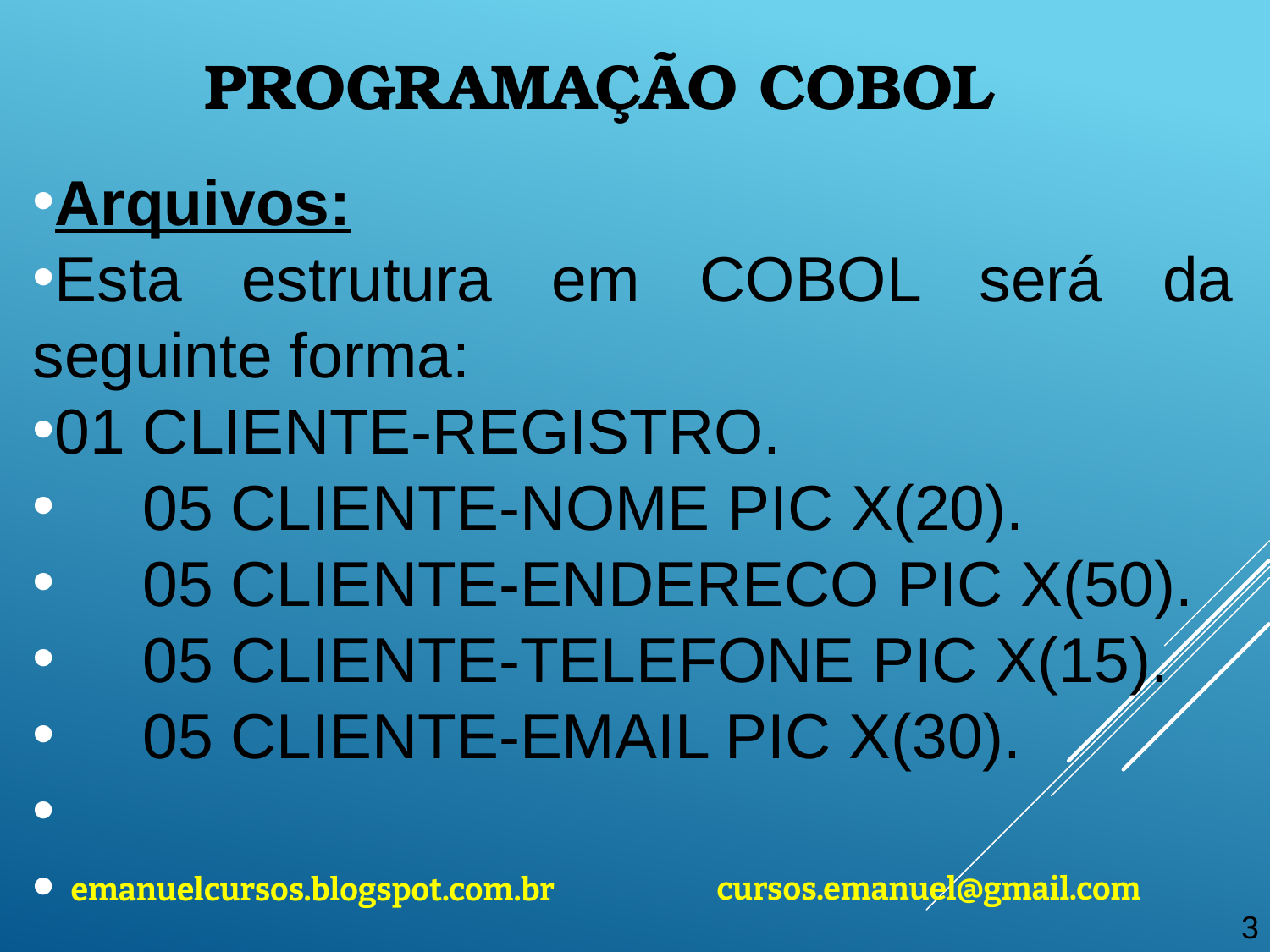

Programação cobol
Arquivos:
Esta estrutura em COBOL será da seguinte forma:
01 CLIENTE-REGISTRO.
     05 CLIENTE-NOME PIC X(20).
     05 CLIENTE-ENDERECO PIC X(50).
     05 CLIENTE-TELEFONE PIC X(15).
     05 CLIENTE-EMAIL PIC X(30).

cursos.emanuel@gmail.com
emanuelcursos.blogspot.com.br
3